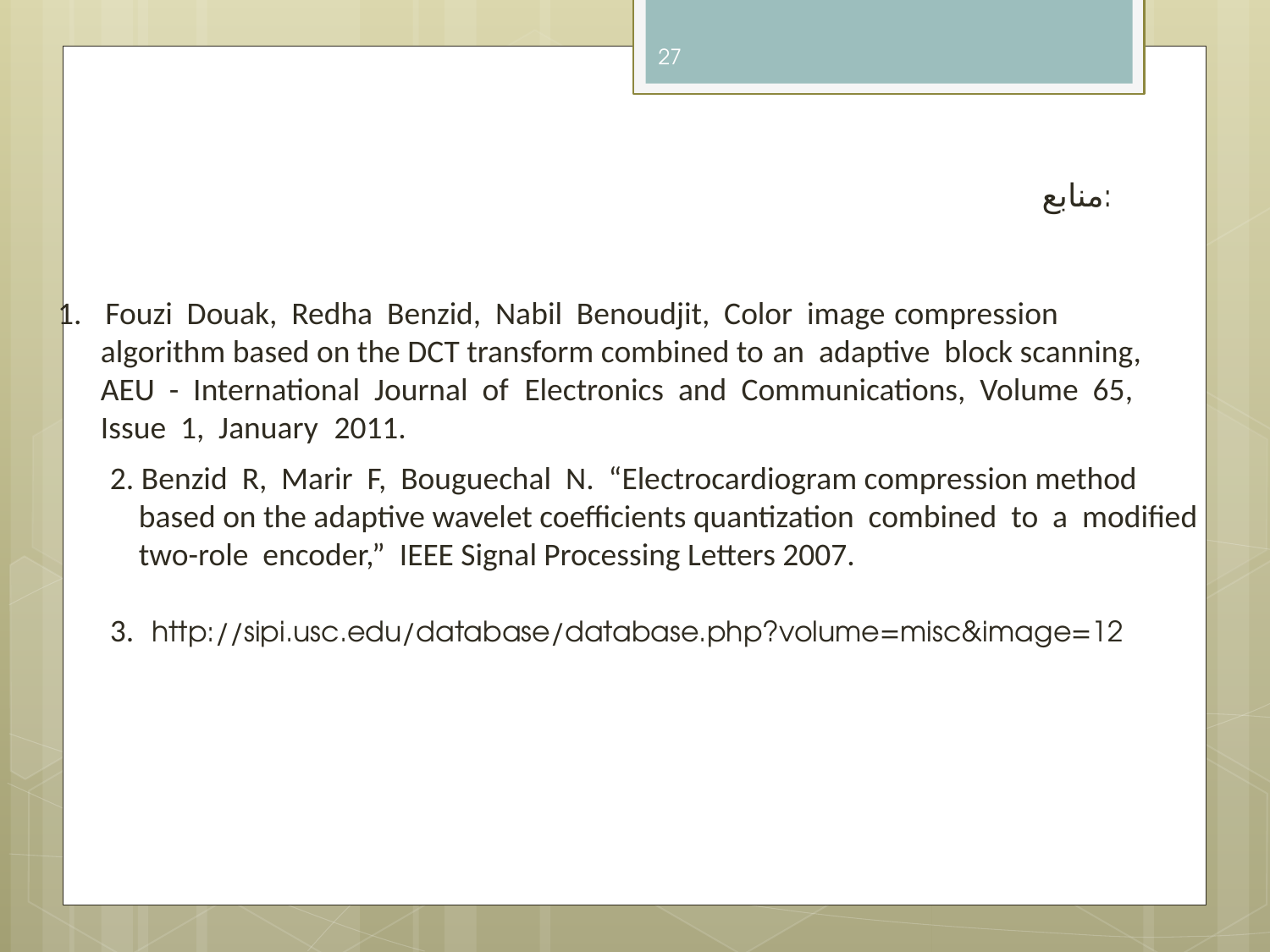

27
منابع:
Fouzi  Douak,  Redha  Benzid,  Nabil  Benoudjit,  Color  image compression
      algorithm based on the DCT transform combined to an  adaptive  block scanning,
      AEU  -  International  Journal  of  Electronics  and  Communications,  Volume  65,
      Issue  1,  January  2011.
2. Benzid  R,  Marir  F,  Bouguechal  N.  “Electrocardiogram compression method
    based on the adaptive wavelet coefficients quantization  combined  to  a  modified
    two-role  encoder,”  IEEE Signal Processing Letters 2007.

3.  http://sipi.usc.edu/database/database.php?volume=misc&image=12